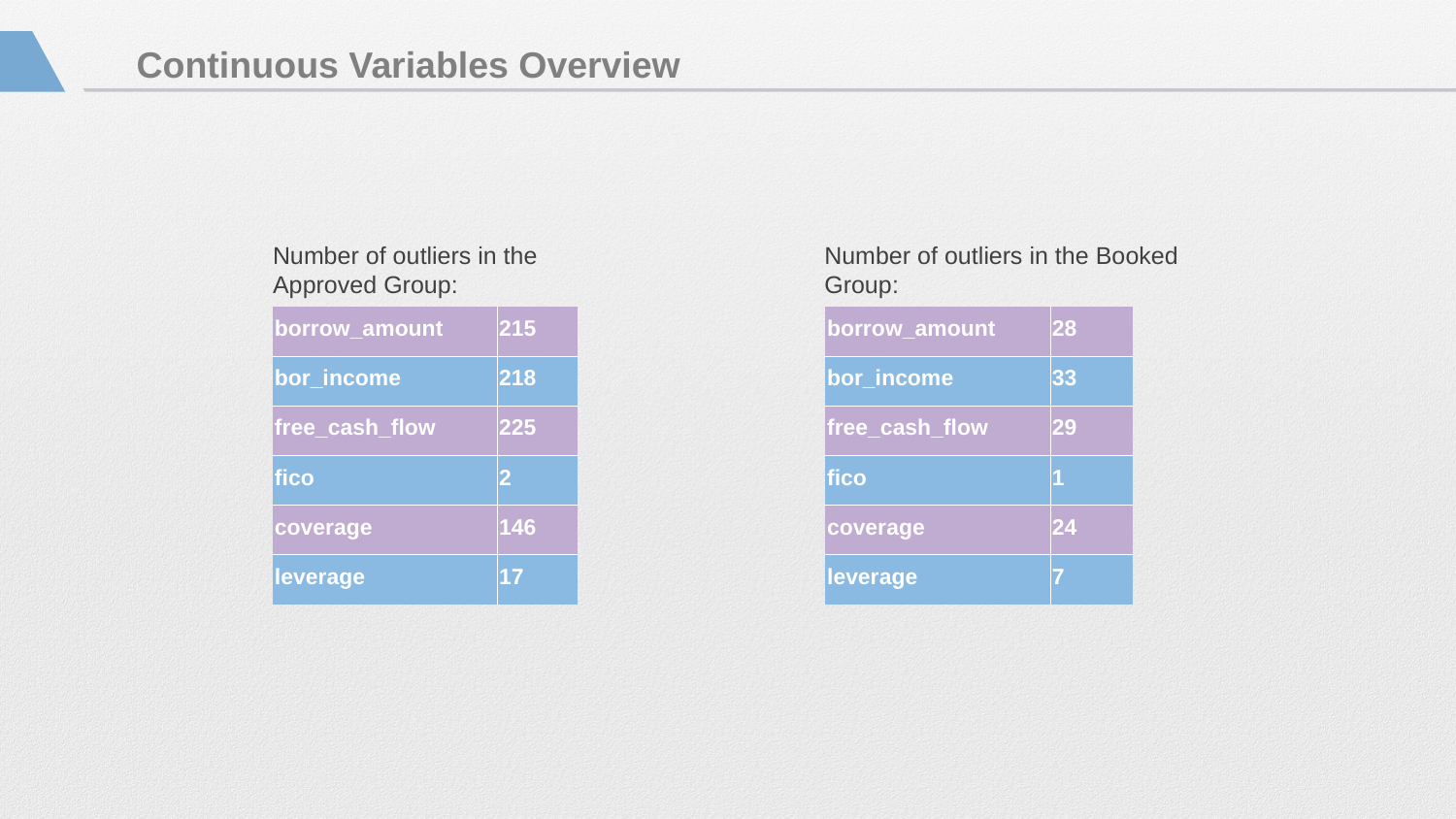

Continuous Variables Overview
Number of outliers in the Approved Group:
Number of outliers in the Booked Group:
| borrow\_amount | 215 |
| --- | --- |
| bor\_income | 218 |
| free\_cash\_flow | 225 |
| fico | 2 |
| coverage | 146 |
| leverage | 17 |
| borrow\_amount | 28 |
| --- | --- |
| bor\_income | 33 |
| free\_cash\_flow | 29 |
| fico | 1 |
| coverage | 24 |
| leverage | 7 |